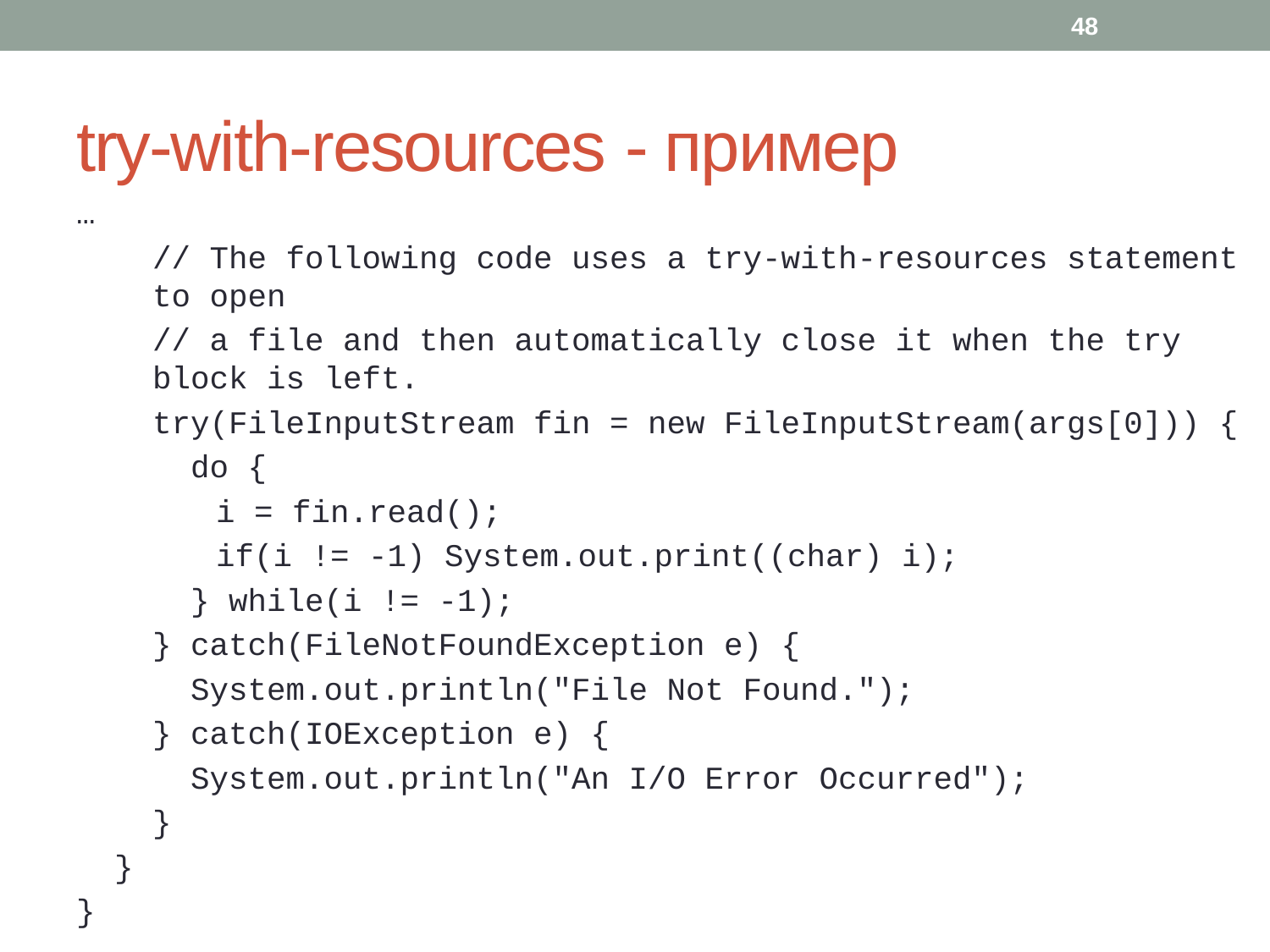

48
# try-with-resources - пример
…
// The following code uses a try-with-resources statement to open
// a file and then automatically close it when the try block is left.
try(FileInputStream fin = new FileInputStream(args[0])) {
do {
i = fin.read();
if(i != -1) System.out.print((char) i);
} while(i != -1);
} catch(FileNotFoundException e) {
System.out.println("File Not Found.");
} catch(IOException e) {
System.out.println("An I/O Error Occurred");
}
}
}